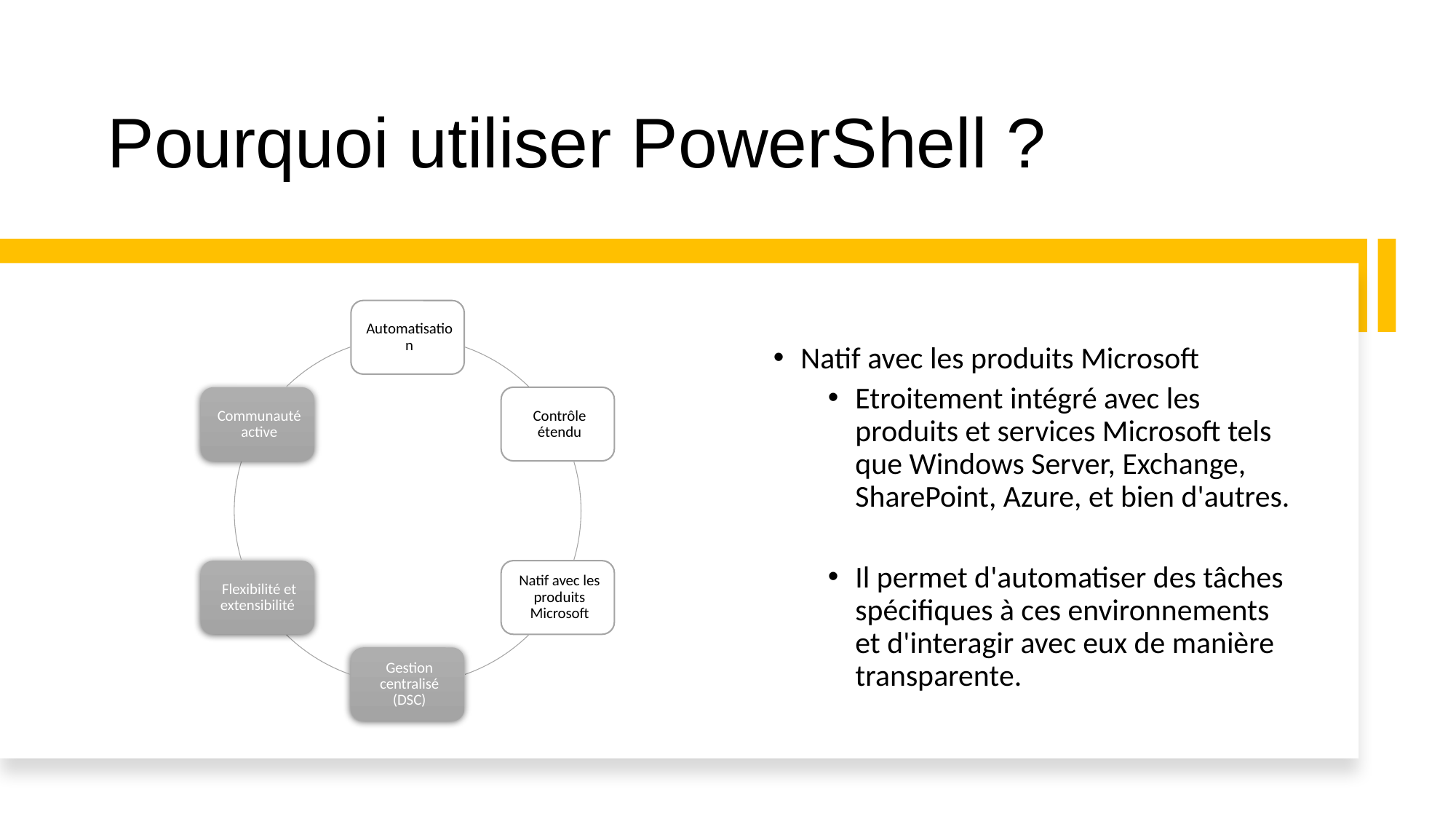

# Pourquoi utiliser PowerShell ?

Automatisation
Contrôle étendu
Natif avec les produits Microsoft
Gestion centralisé (DSC)
Flexibilité et extensibilité
Communauté active
Natif avec les produits Microsoft
Etroitement intégré avec les produits et services Microsoft tels que Windows Server, Exchange, SharePoint, Azure, et bien d'autres.

Il permet d'automatiser des tâches spécifiques à ces environnements et d'interagir avec eux de manière transparente.